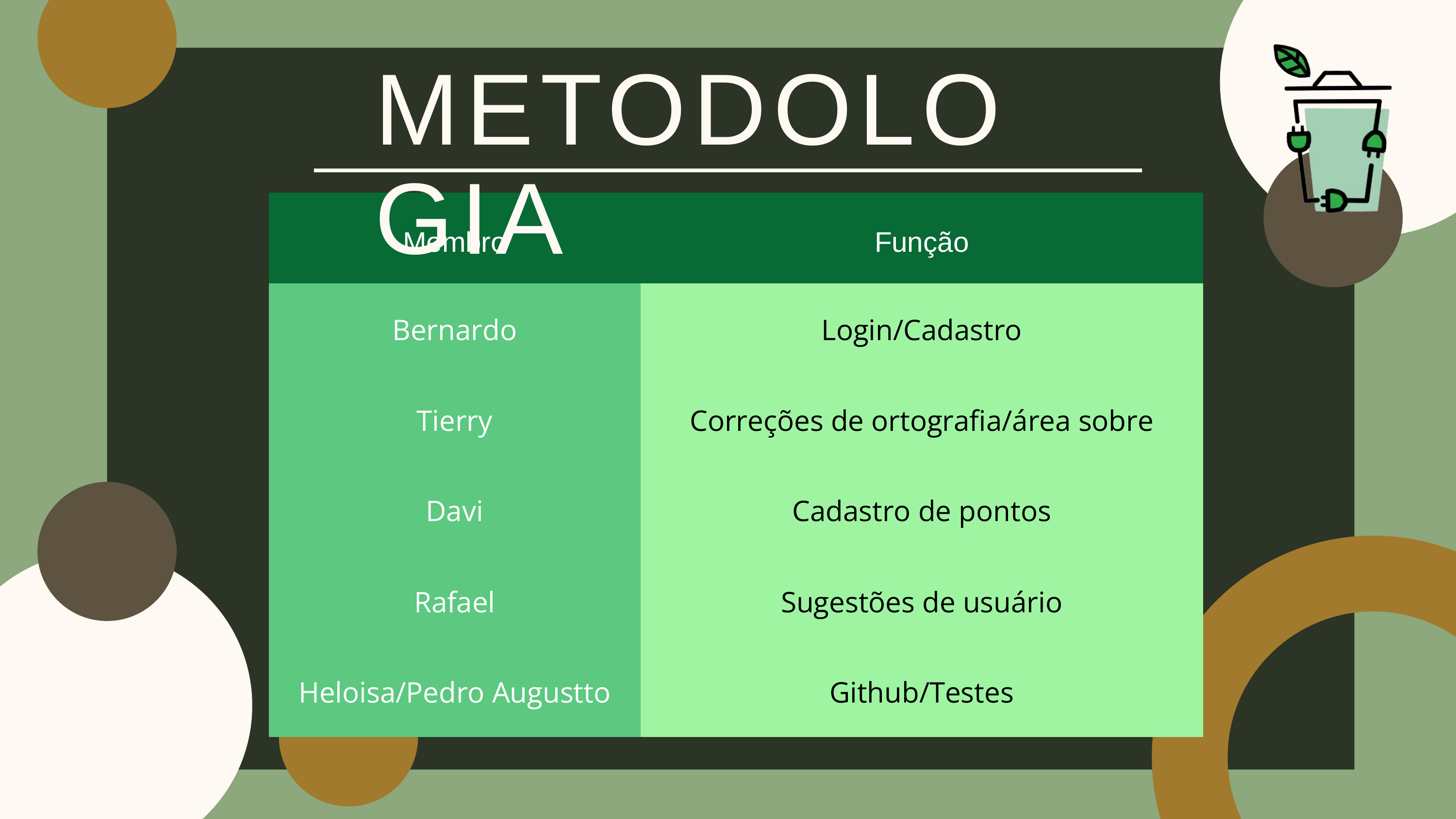

METODOLOGIA

| Membro | Função |
| --- | --- |
| Bernardo | Login/Cadastro |
| Tierry | Correções de ortografia/área sobre |
| Davi | Cadastro de pontos |
| Rafael | Sugestões de usuário |
| Heloisa/Pedro Augustto | Github/Testes |